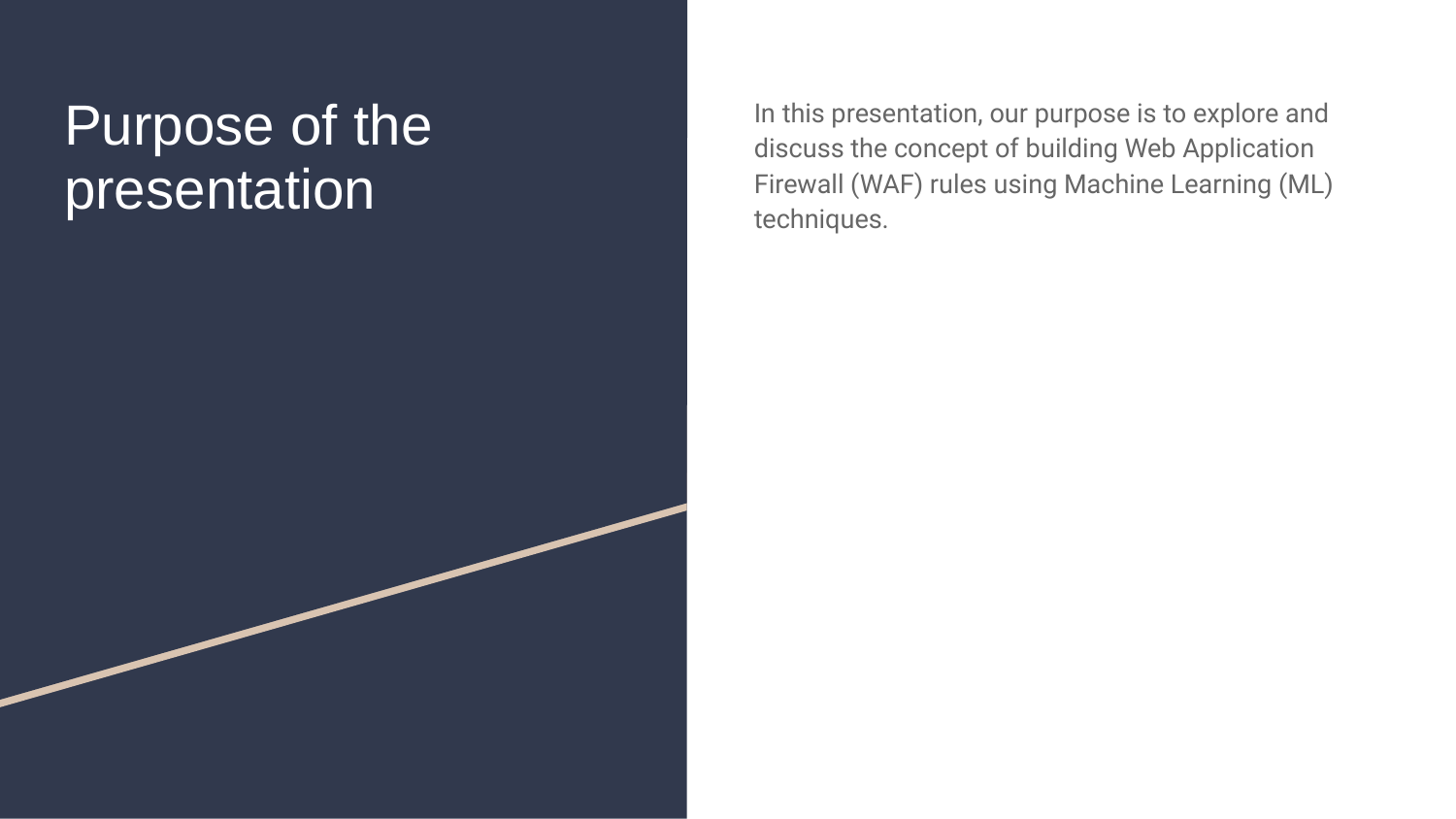

# Purpose of the presentation
In this presentation, our purpose is to explore and discuss the concept of building Web Application Firewall (WAF) rules using Machine Learning (ML) techniques.